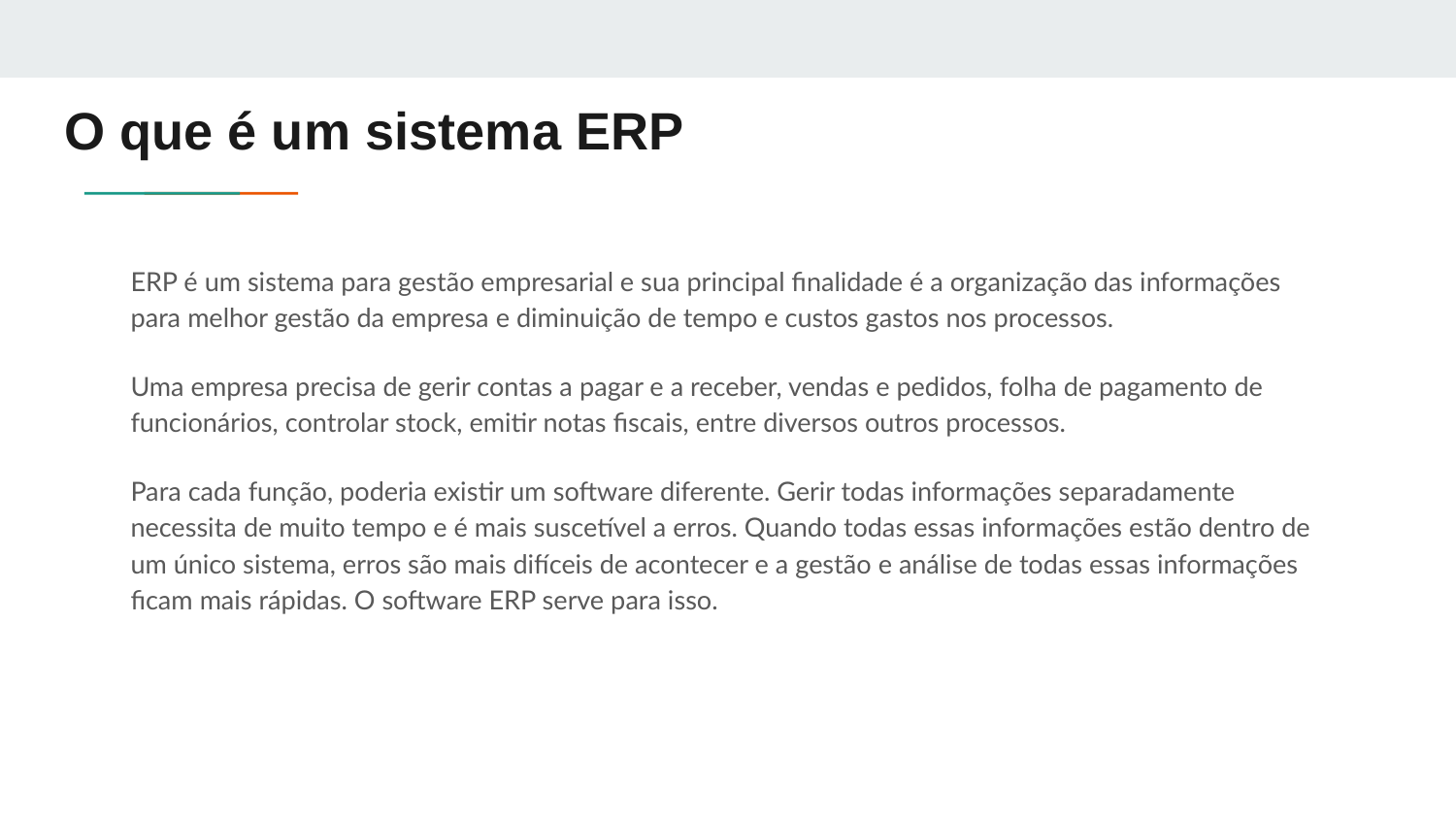

# O que é um sistema ERP
ERP é um sistema para gestão empresarial e sua principal finalidade é a organização das informações para melhor gestão da empresa e diminuição de tempo e custos gastos nos processos.
Uma empresa precisa de gerir contas a pagar e a receber, vendas e pedidos, folha de pagamento de funcionários, controlar stock, emitir notas fiscais, entre diversos outros processos.
Para cada função, poderia existir um software diferente. Gerir todas informações separadamente necessita de muito tempo e é mais suscetível a erros. Quando todas essas informações estão dentro de um único sistema, erros são mais difíceis de acontecer e a gestão e análise de todas essas informações ficam mais rápidas. O software ERP serve para isso.